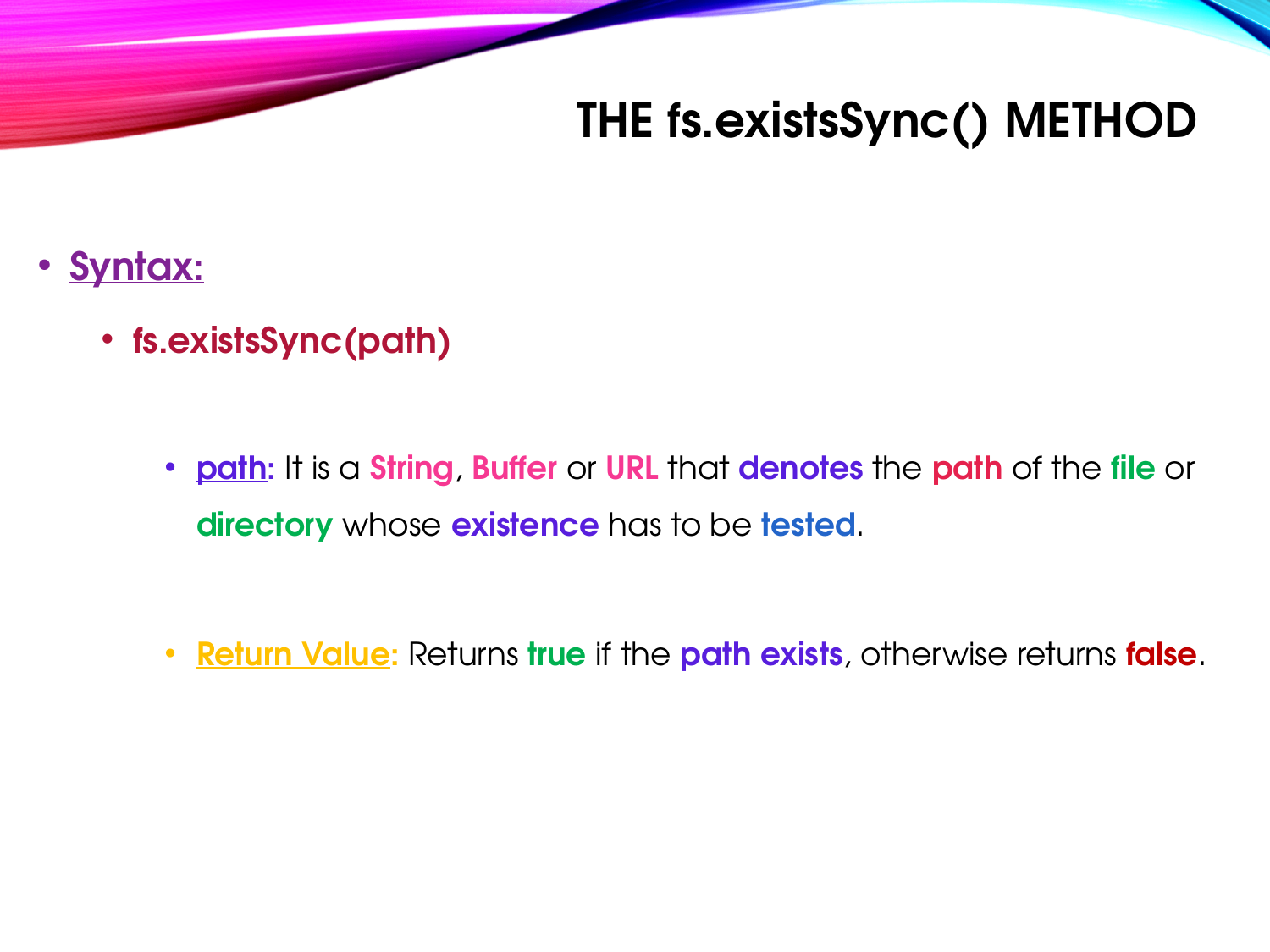

# The fs.existsSync() method
Syntax:
fs.existsSync(path)

path: It is a String, Buffer or URL that denotes the path of the file or directory whose existence has to be tested.

Return Value: Returns true if the path exists, otherwise returns false.